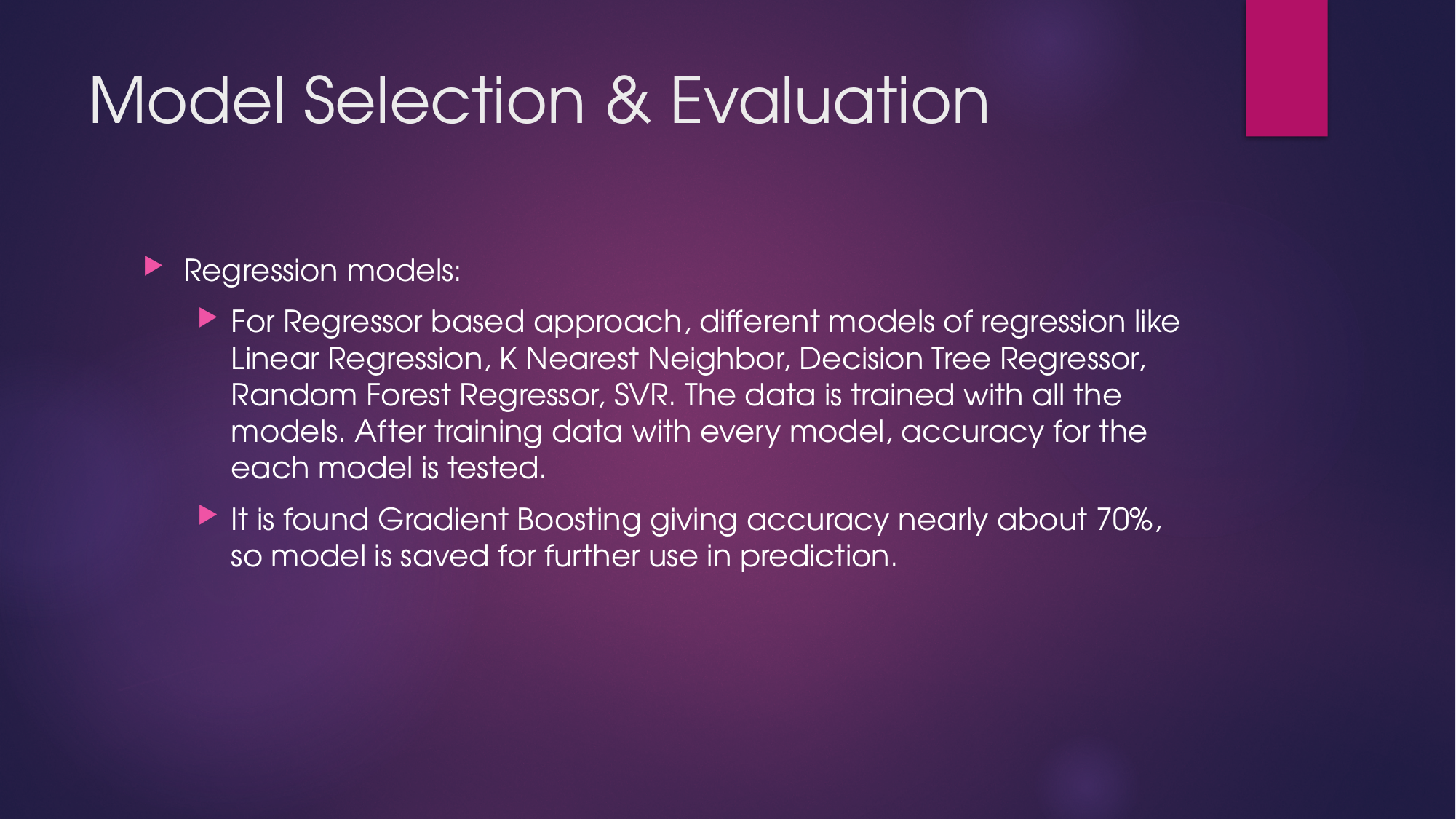

# Model Selection & Evaluation
Regression models:
For Regressor based approach, different models of regression like Linear Regression, K Nearest Neighbor, Decision Tree Regressor, Random Forest Regressor, SVR. The data is trained with all the models. After training data with every model, accuracy for the each model is tested.
It is found Gradient Boosting giving accuracy nearly about 70%, so model is saved for further use in prediction.